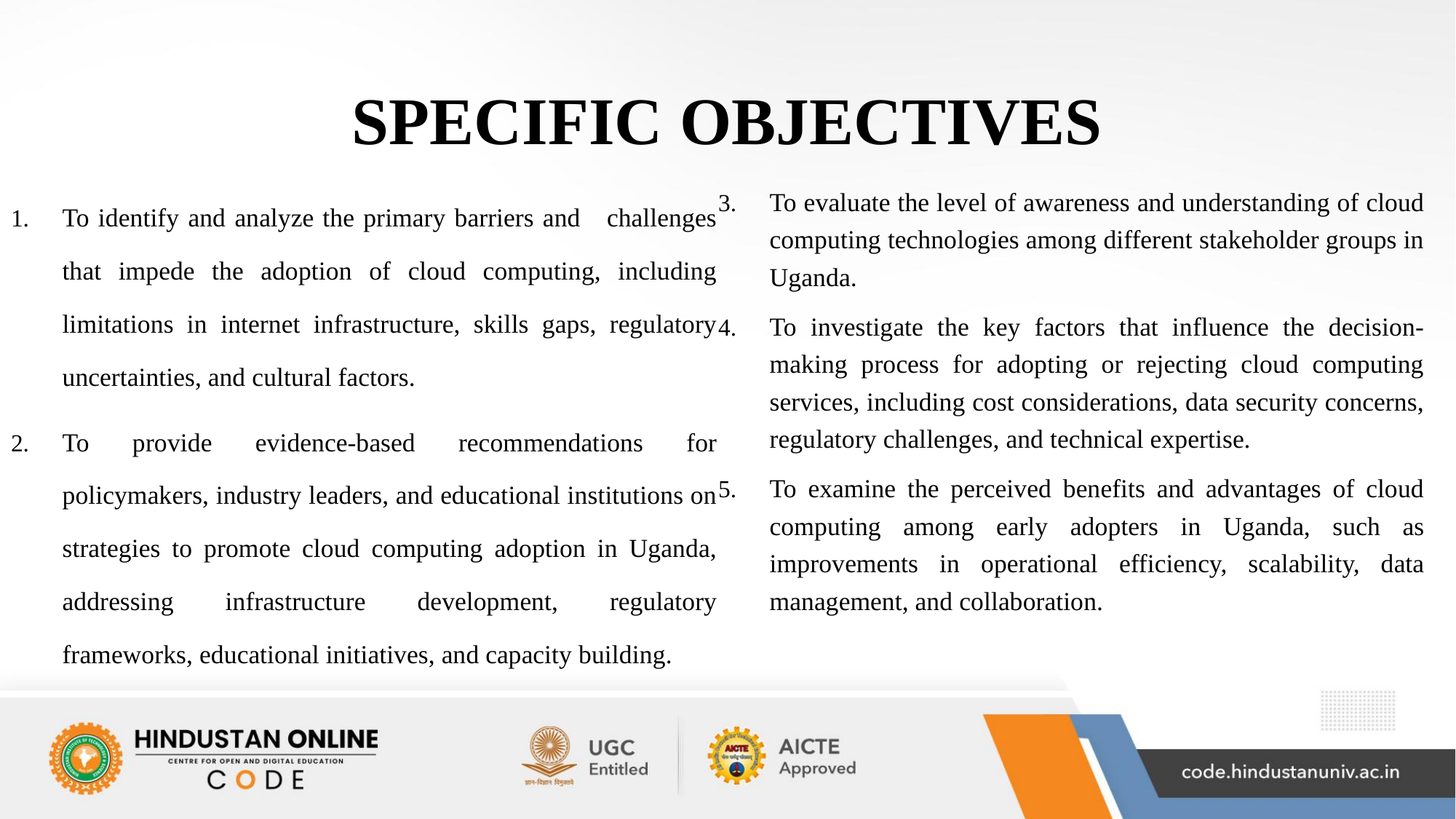

# SPECIFIC OBJECTIVES
To identify and analyze the primary barriers and   challenges that impede the adoption of cloud computing, including limitations in internet infrastructure, skills gaps, regulatory uncertainties, and cultural factors.
To provide evidence-based recommendations for policymakers, industry leaders, and educational institutions on strategies to promote cloud computing adoption in Uganda, addressing infrastructure development, regulatory frameworks, educational initiatives, and capacity building.
To evaluate the level of awareness and understanding of cloud computing technologies among different stakeholder groups in Uganda.
To investigate the key factors that influence the decision-making process for adopting or rejecting cloud computing services, including cost considerations, data security concerns, regulatory challenges, and technical expertise.
To examine the perceived benefits and advantages of cloud computing among early adopters in Uganda, such as improvements in operational efficiency, scalability, data management, and collaboration.